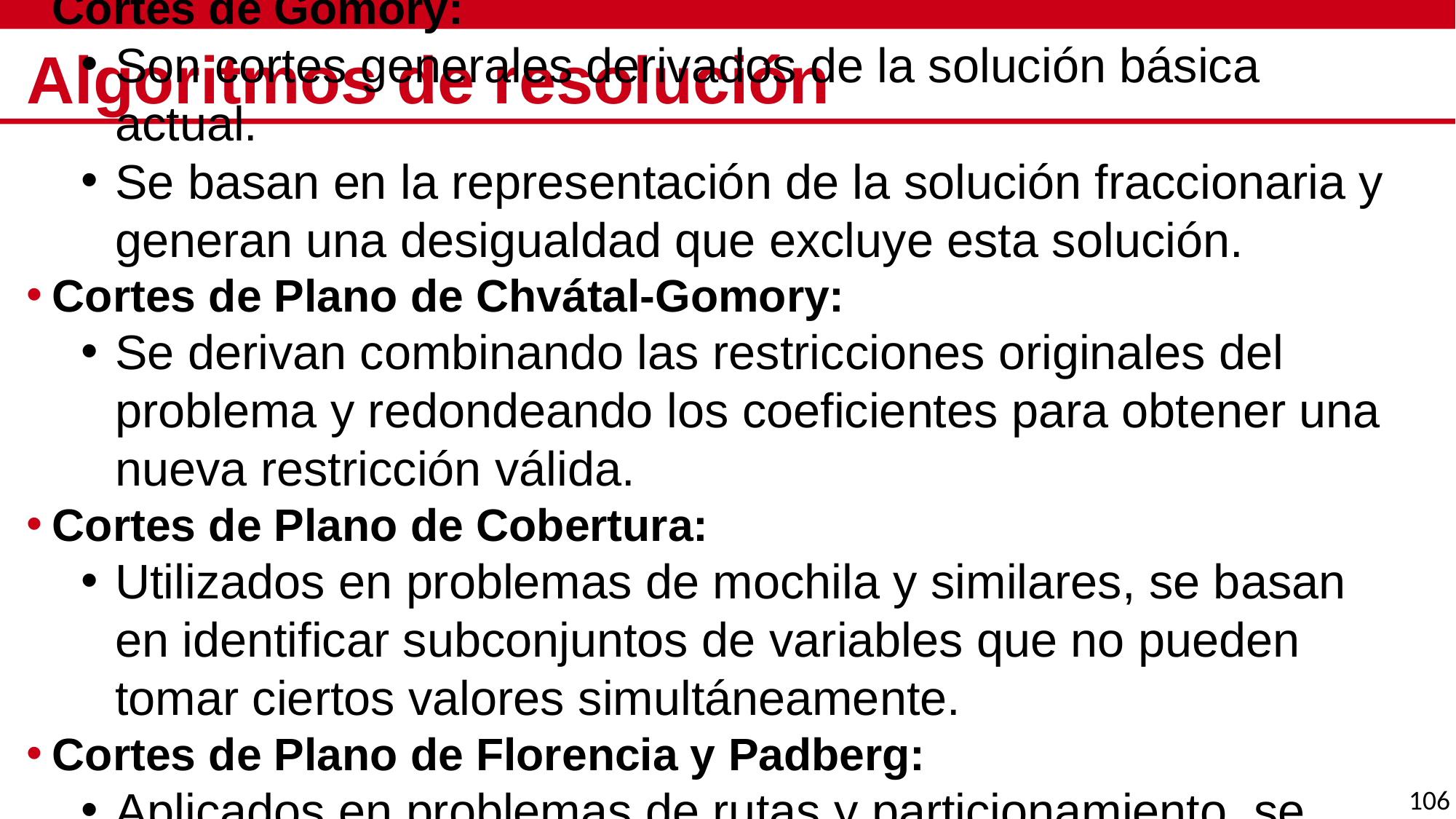

# Algoritmos de resolución
Cortes de Gomory:
Son cortes generales derivados de la solución básica actual.
Se basan en la representación de la solución fraccionaria y generan una desigualdad que excluye esta solución.
Cortes de Plano de Chvátal-Gomory:
Se derivan combinando las restricciones originales del problema y redondeando los coeficientes para obtener una nueva restricción válida.
Cortes de Plano de Cobertura:
Utilizados en problemas de mochila y similares, se basan en identificar subconjuntos de variables que no pueden tomar ciertos valores simultáneamente.
Cortes de Plano de Florencia y Padberg:
Aplicados en problemas de rutas y particionamiento, se centran en eliminar soluciones no factibles relacionadas con subciclos o particiones inválidas.
106